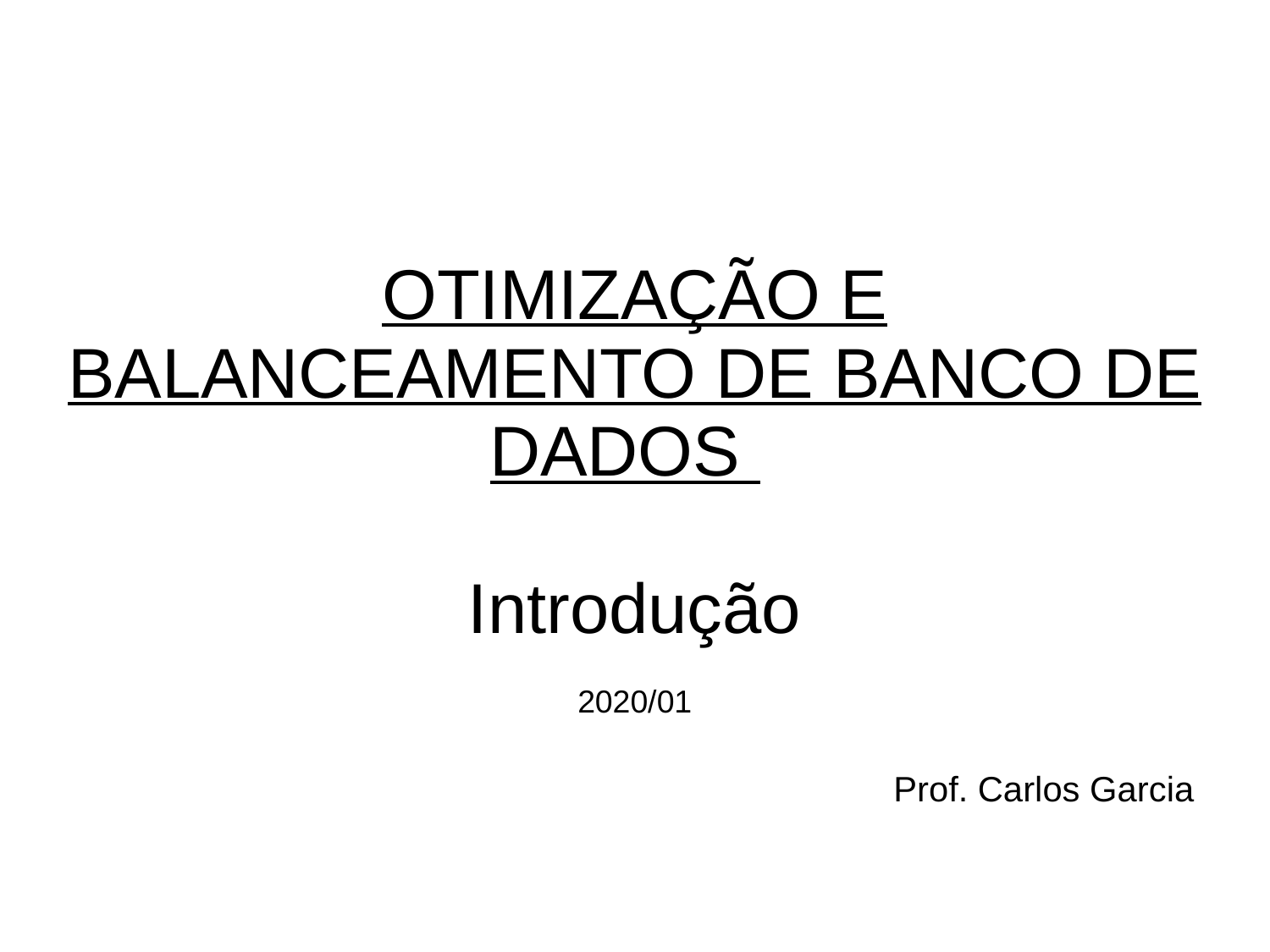

# OTIMIZAÇÃO E BALANCEAMENTO DE BANCO DE DADOS Introdução 2020/01
Prof. Carlos Garcia